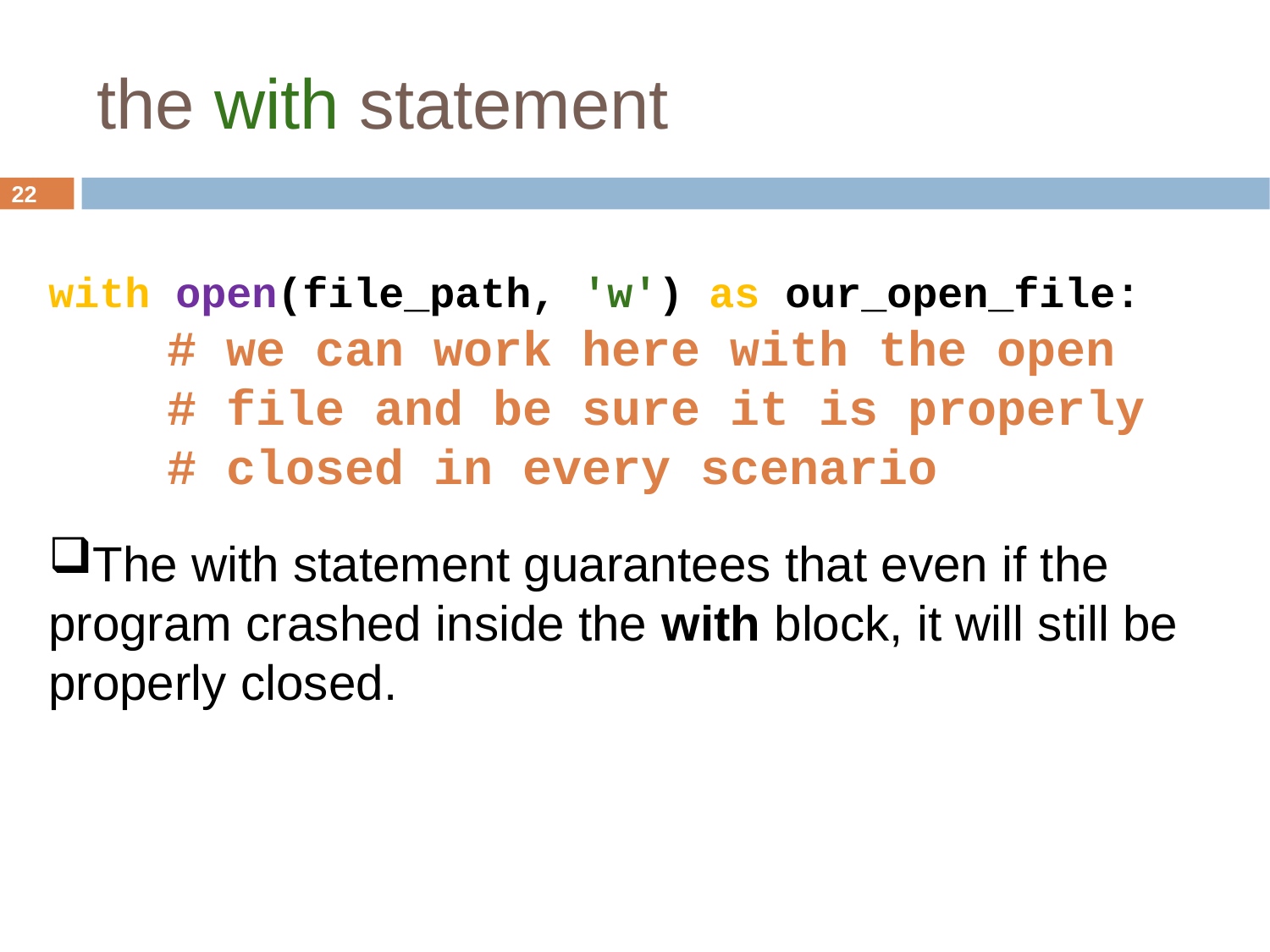

the with statement
22
with open(file_path, 'w') as our_open_file:
    # we can work here with the open
    # file and be sure it is properly
    # closed in every scenario

The with statement guarantees that even if the program crashed inside the with block, it will still be properly closed.